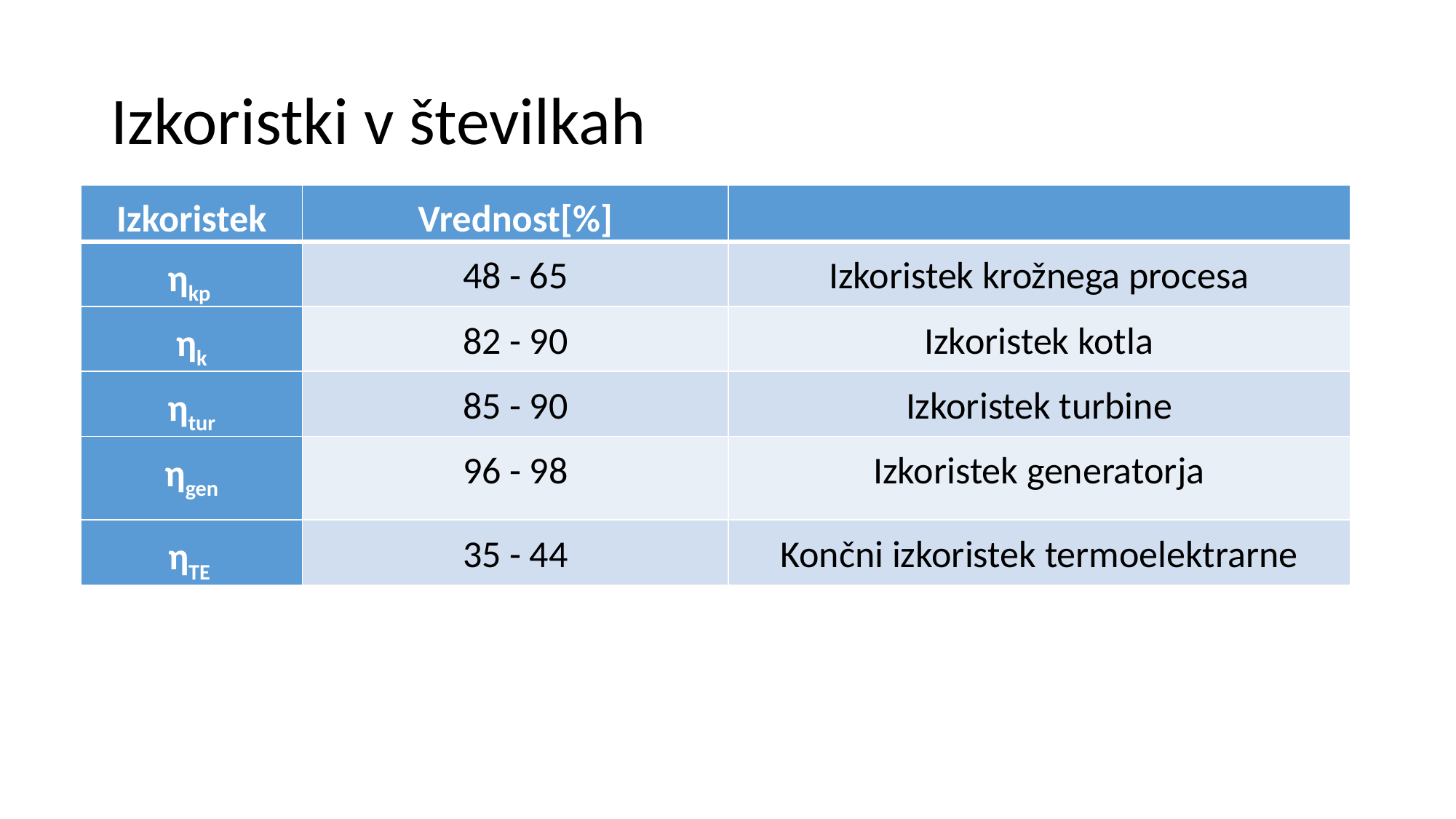

# Izkoristki v številkah
| Izkoristek | Vrednost[%] |  |
| --- | --- | --- |
| ηkp | 48 - 65 | Izkoristek krožnega procesa |
| ηk | 82 - 90 | Izkoristek kotla |
| ηtur | 85 - 90 | Izkoristek turbine |
| ηgen | 96 - 98 | Izkoristek generatorja |
| ηTE | 35 - 44 | Končni izkoristek termoelektrarne |